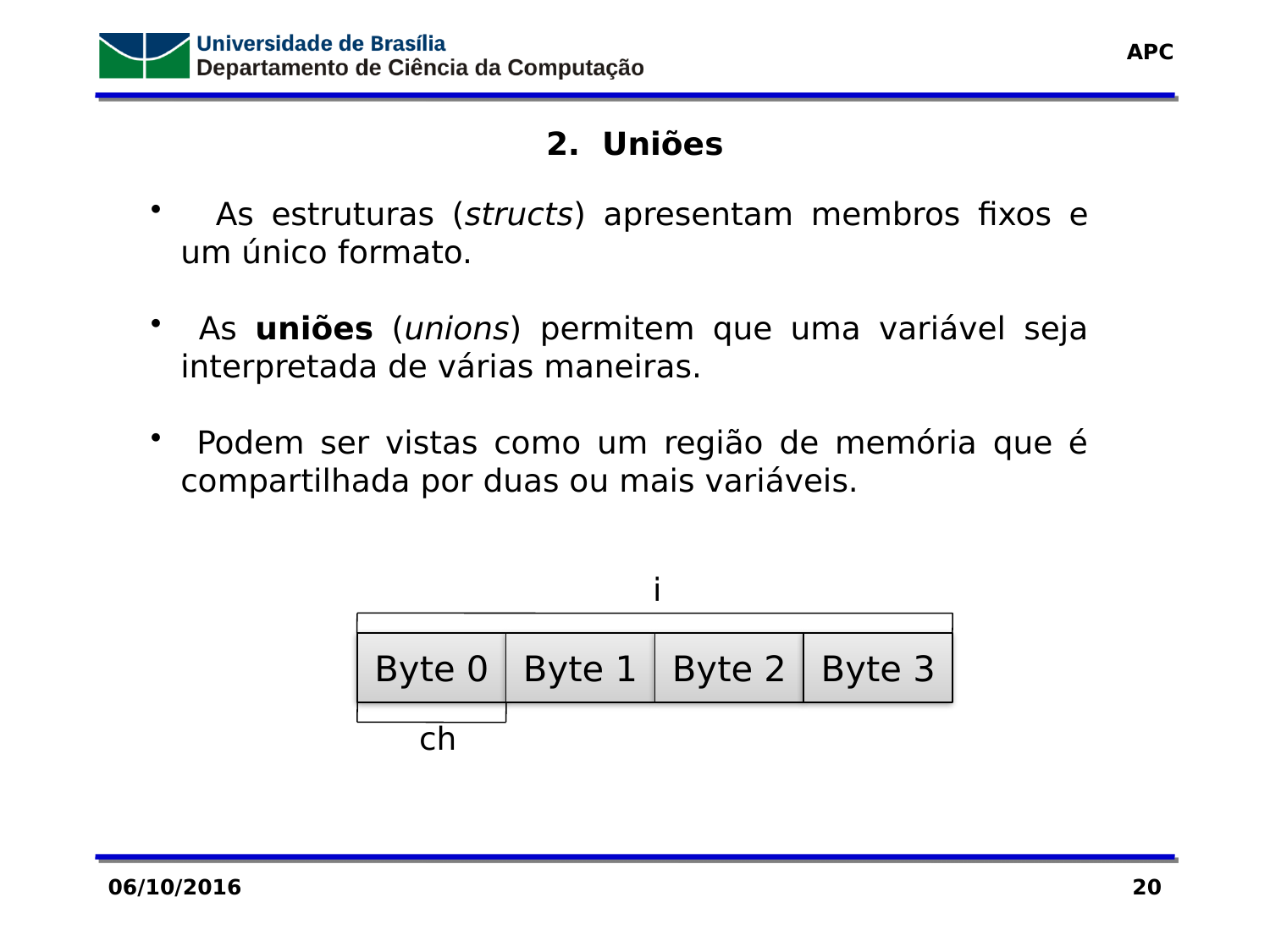

2.  Uniões
  As estruturas (structs) apresentam membros fixos e um único formato.

 As uniões (unions) permitem que uma variável seja interpretada de várias maneiras.

 Podem ser vistas como um região de memória que é compartilhada por duas ou mais variáveis.

i
Byte 0
Byte 1
Byte 2
Byte 3
ch
06/10/2016
20